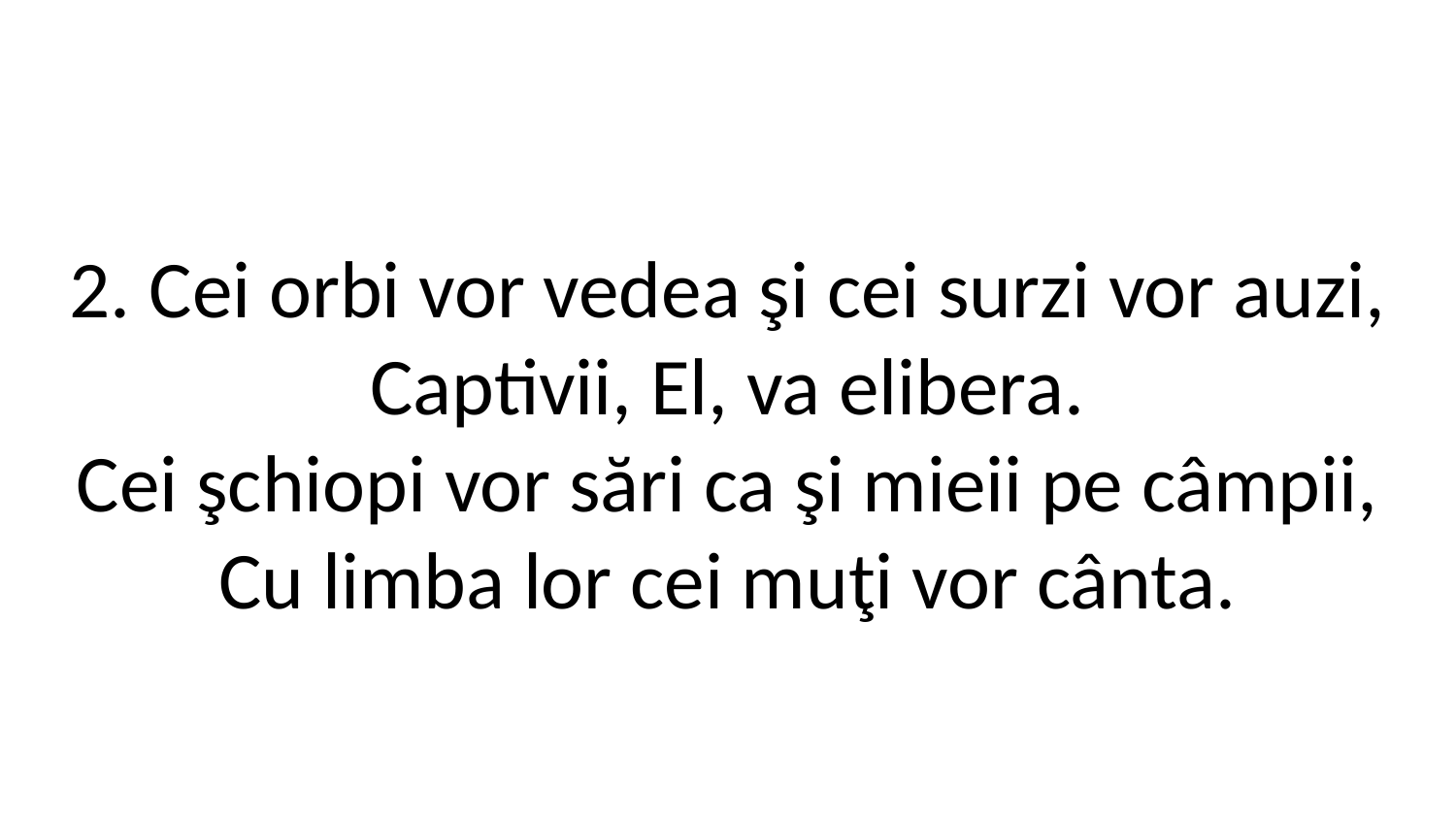

2. Cei orbi vor vedea şi cei surzi vor auzi,
Captivii, El, va elibera.
Cei şchiopi vor sări ca şi mieii pe câmpii,
Cu limba lor cei muţi vor cânta.